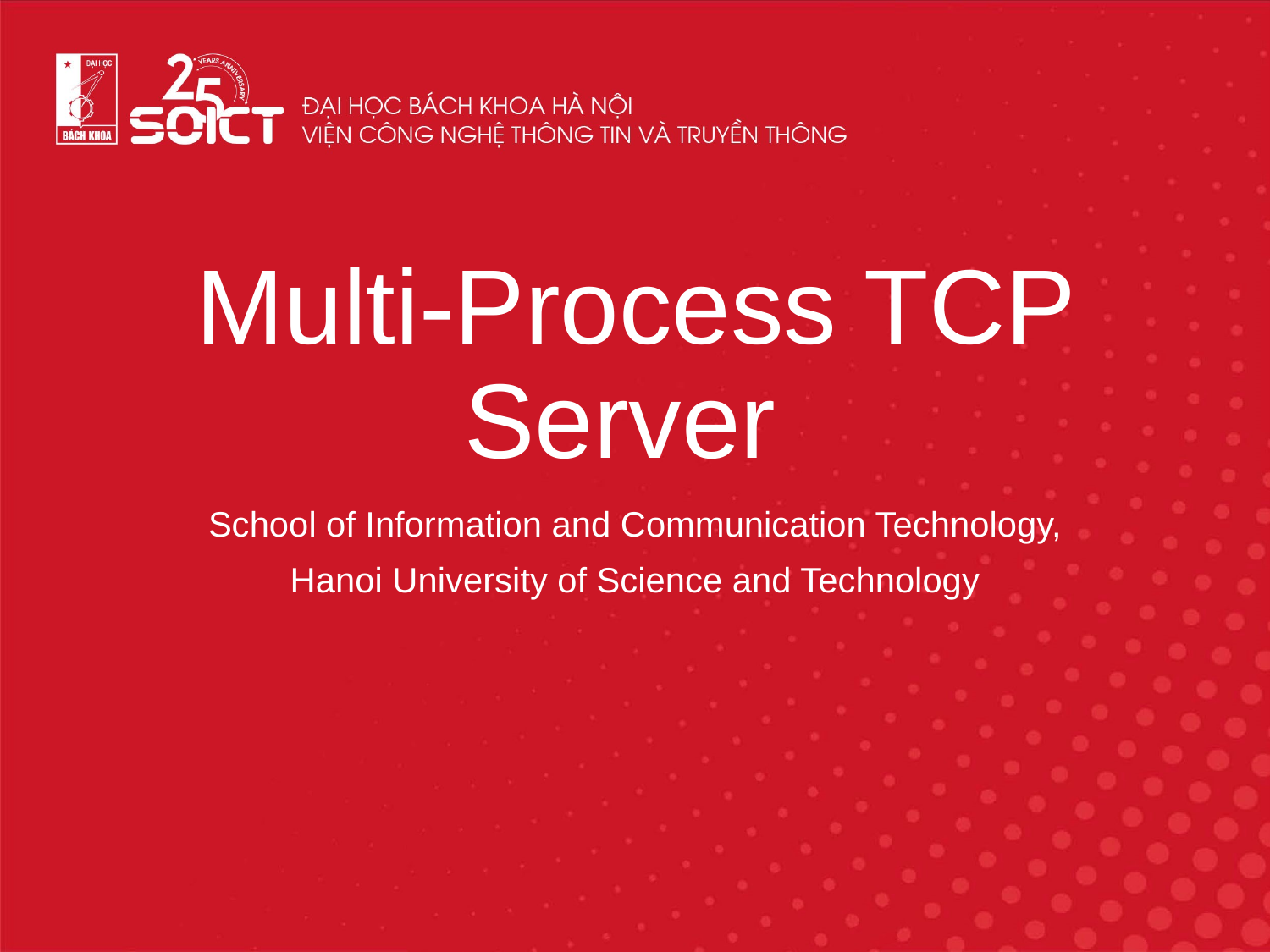

# Multi-Process TCP Server
School of Information and Communication Technology,
Hanoi University of Science and Technology